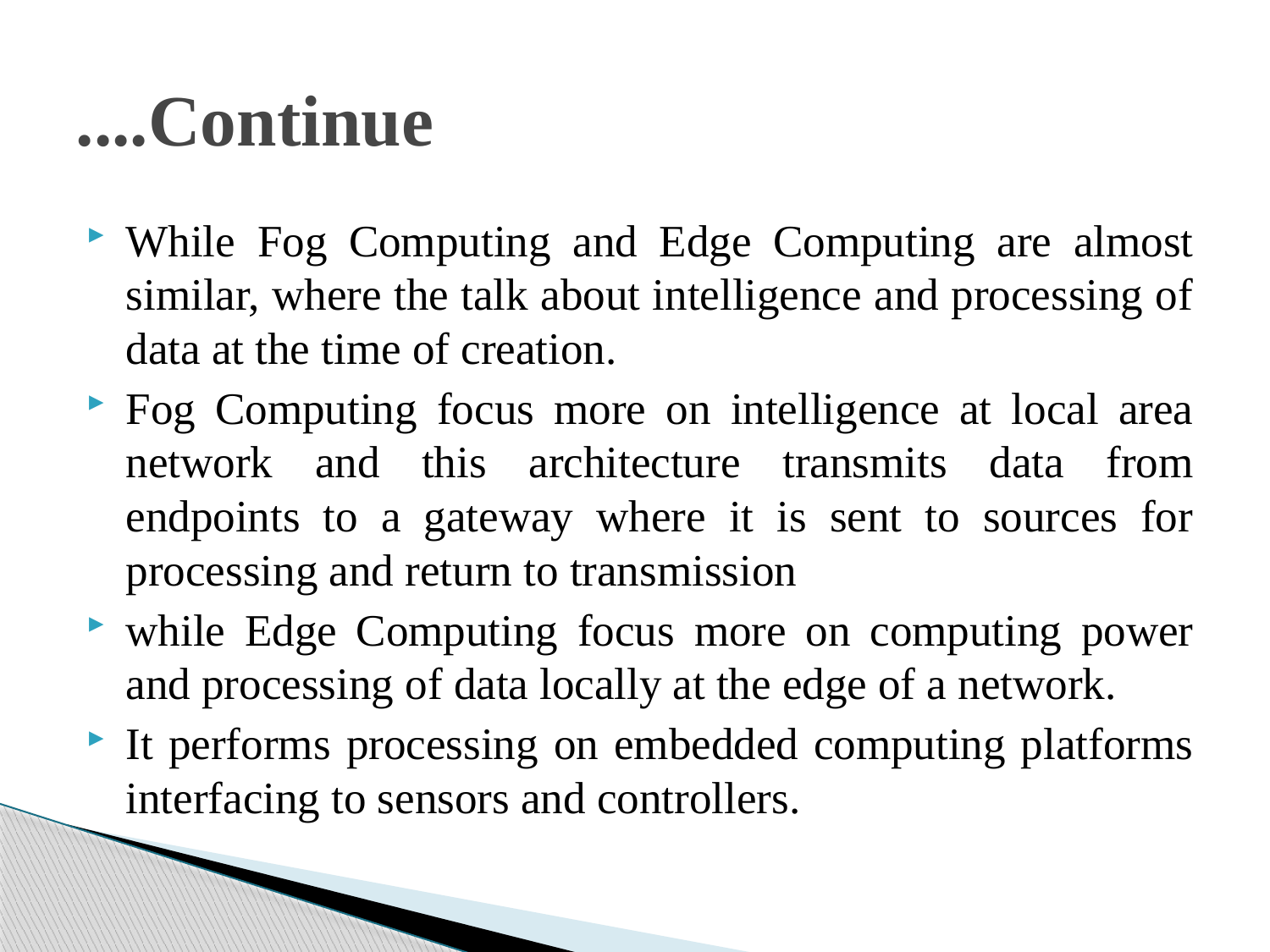

# ....Continue
While Fog Computing and Edge Computing are almost similar, where the talk about intelligence and processing of data at the time of creation.
Fog Computing focus more on intelligence at local area network and this architecture transmits data from endpoints to a gateway where it is sent to sources for processing and return to transmission
while Edge Computing focus more on computing power and processing of data locally at the edge of a network.
It performs processing on embedded computing platforms interfacing to sensors and controllers.
19